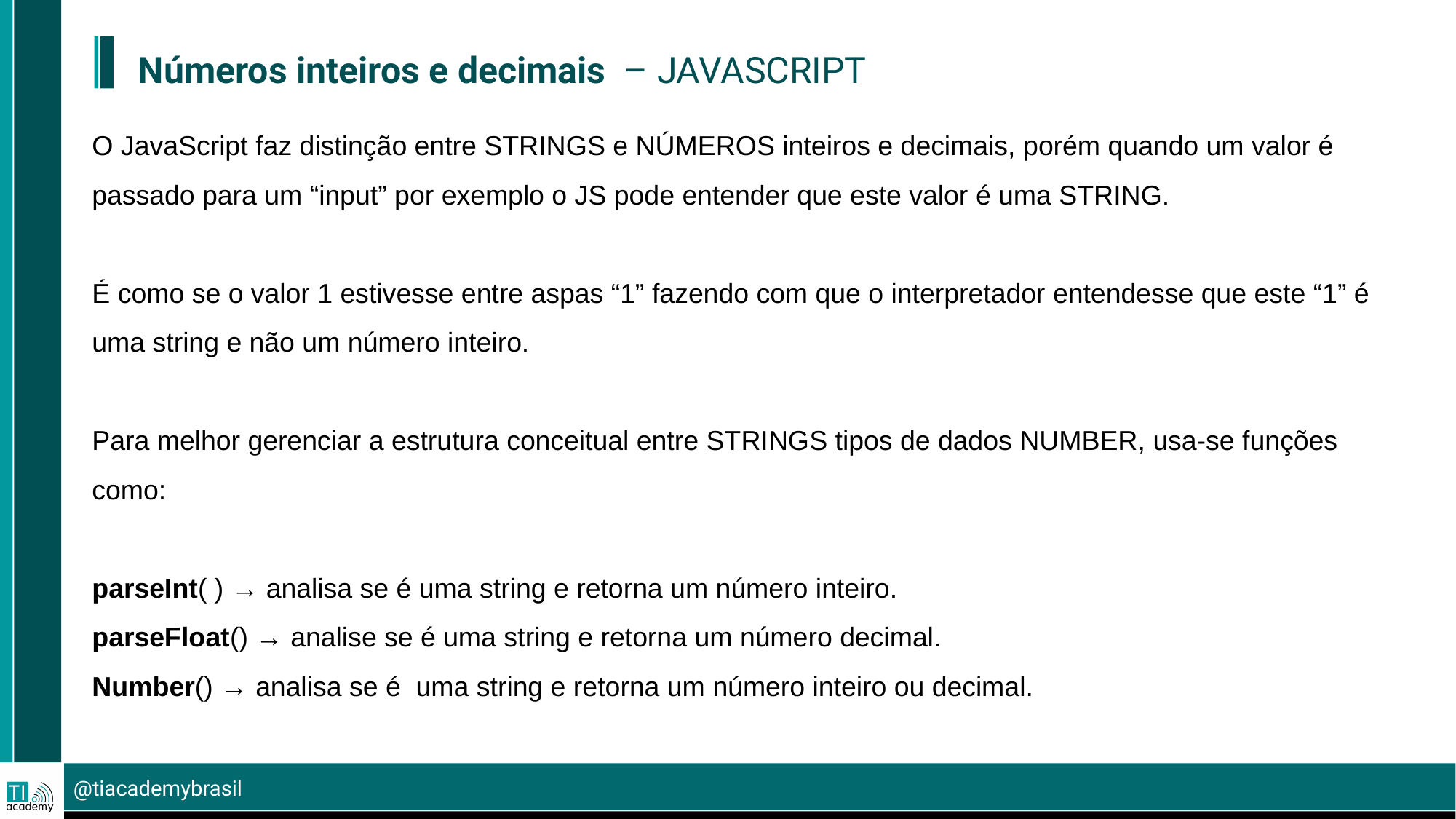

Números inteiros e decimais  – JAVASCRIPT

O JavaScript faz distinção entre STRINGS e NÚMEROS inteiros e decimais, porém quando um valor é passado para um “input” por exemplo o JS pode entender que este valor é uma STRING.

É como se o valor 1 estivesse entre aspas “1” fazendo com que o interpretador entendesse que este “1” é uma string e não um número inteiro.

Para melhor gerenciar a estrutura conceitual entre STRINGS tipos de dados NUMBER, usa-se funções como:

parseInt( ) → analisa se é uma string e retorna um número inteiro.
parseFloat() → analise se é uma string e retorna um número decimal.
Number() → analisa se é  uma string e retorna um número inteiro ou decimal.